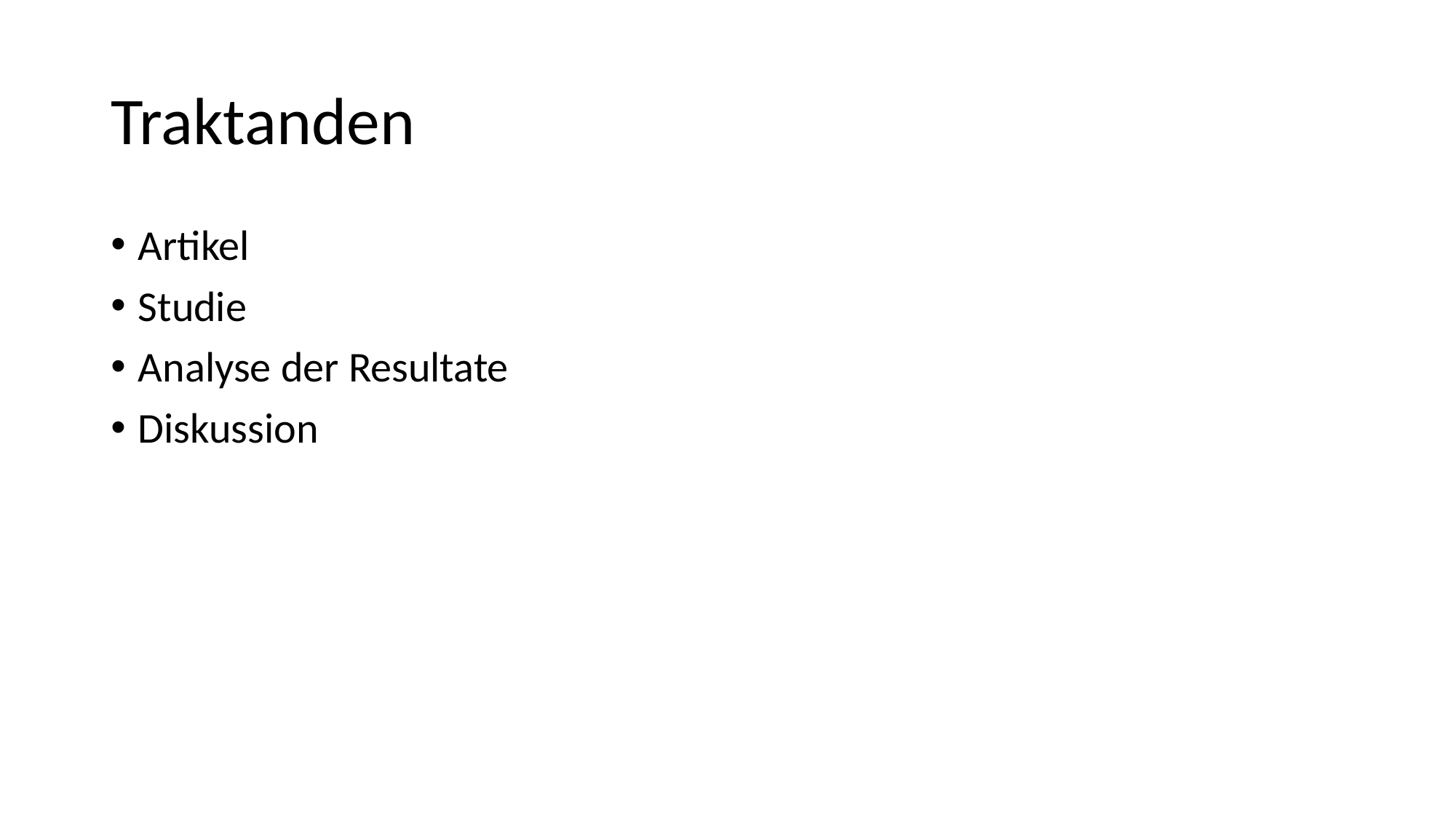

# Traktanden
Artikel
Studie
Analyse der Resultate
Diskussion